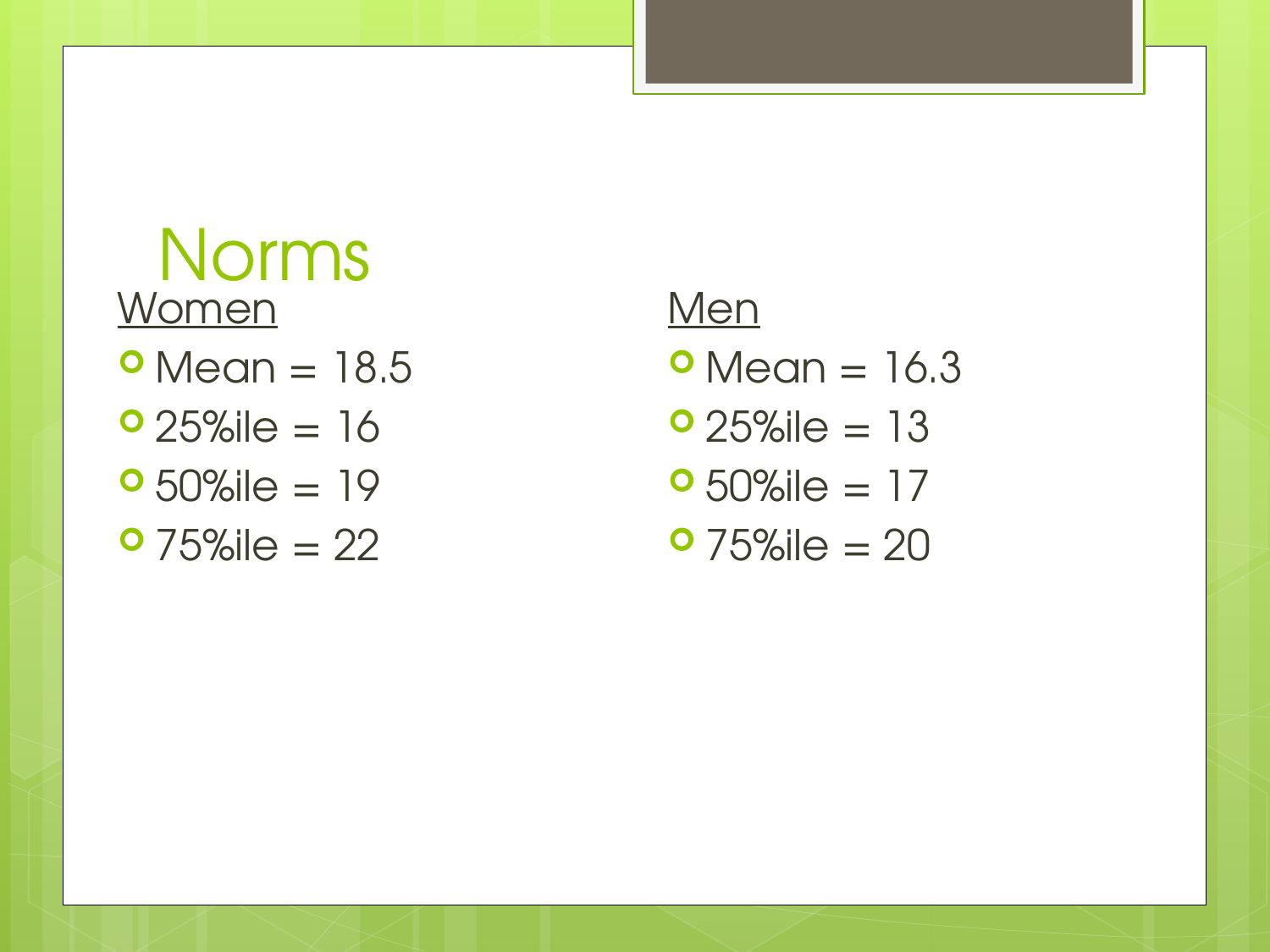

# Norms
Women
Mean = 18.5
25%ile = 16
50%ile = 19
75%ile = 22
Men
Mean = 16.3
25%ile = 13
50%ile = 17
75%ile = 20